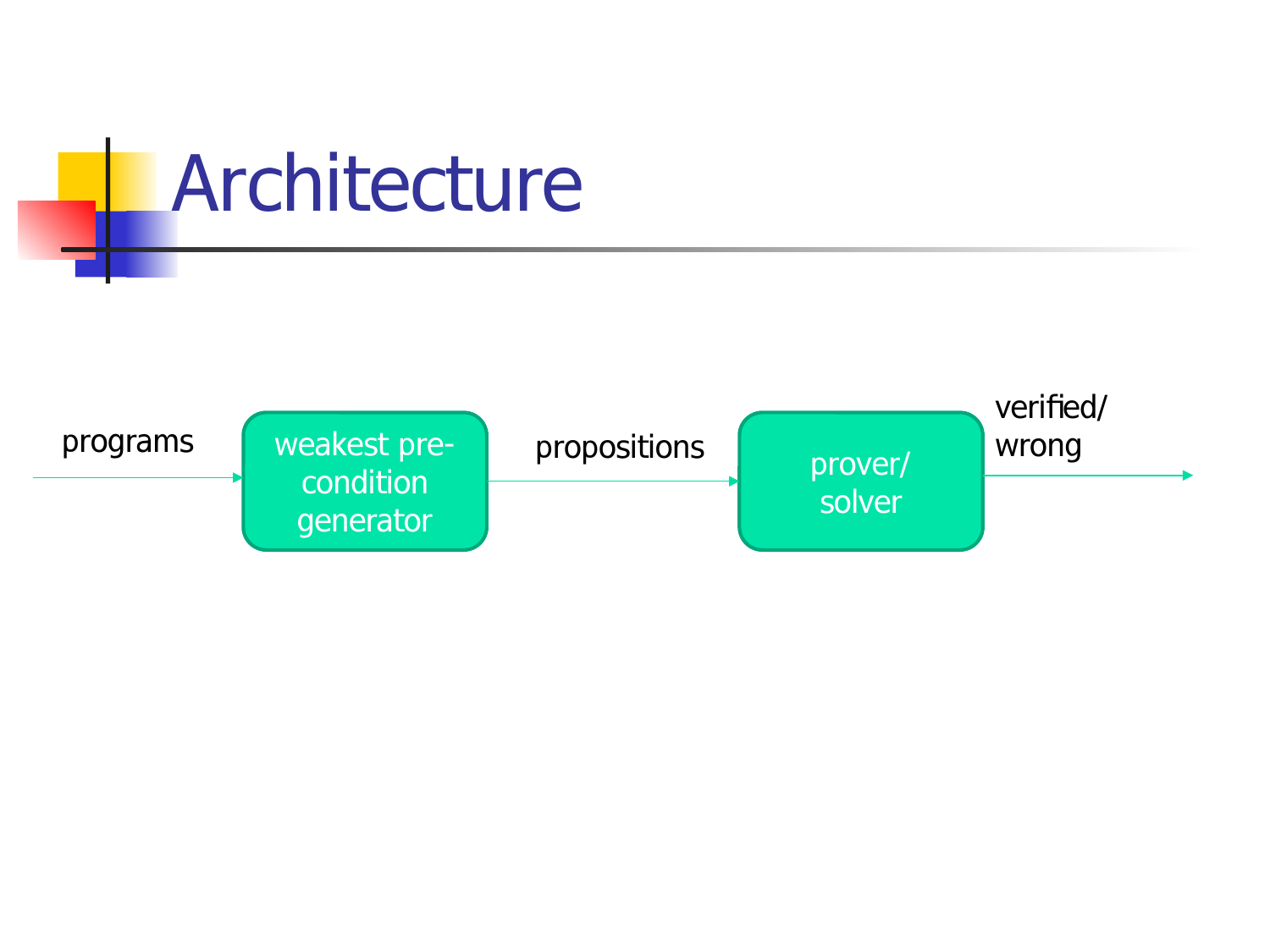

# Architecture
verified/
wrong
weakest pre-condition
generator
prover/
solver
programs
propositions